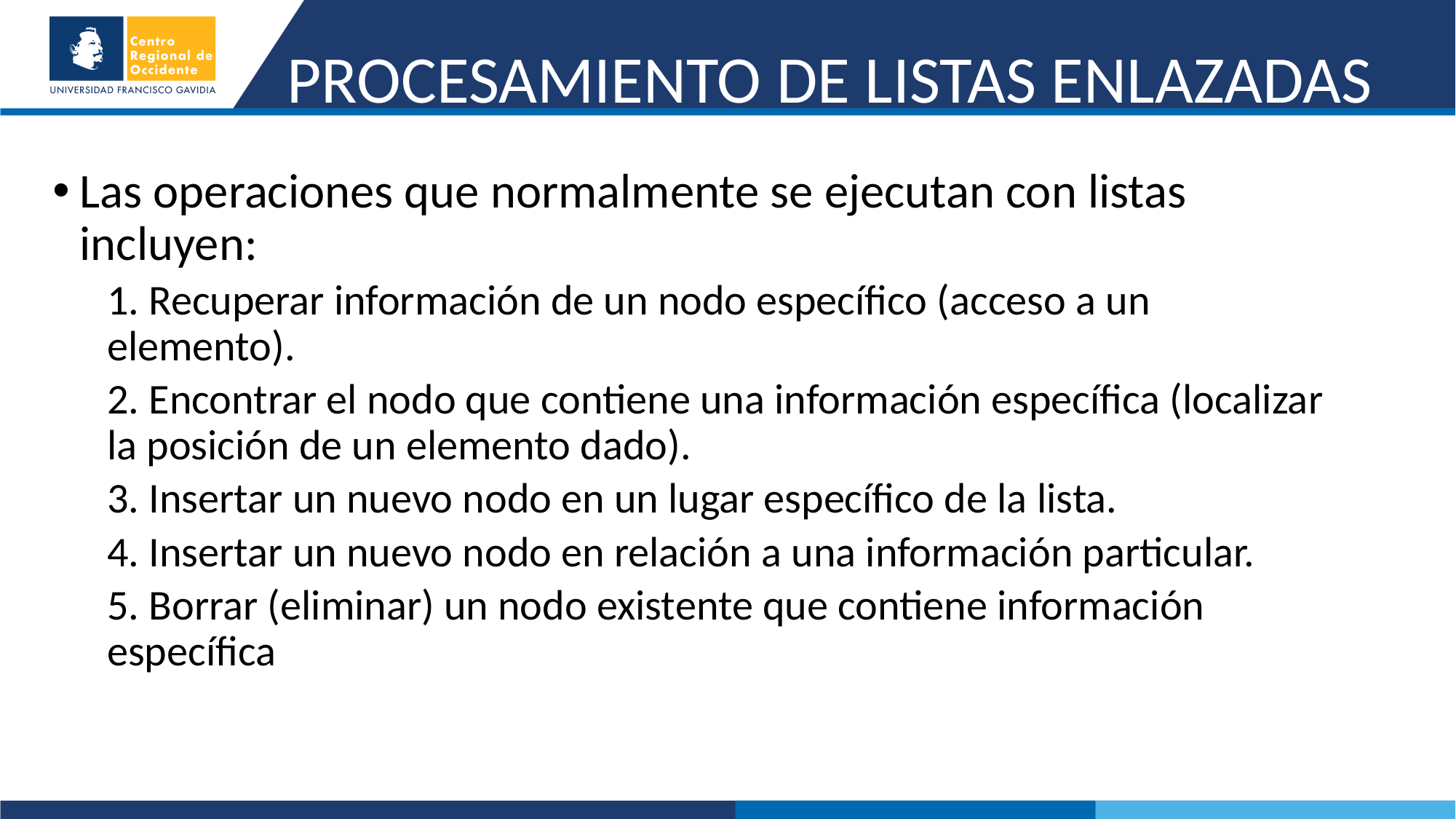

# PROCESAMIENTO DE LISTAS ENLAZADAS
Las operaciones que normalmente se ejecutan con listas incluyen:
1. Recuperar información de un nodo específico (acceso a un elemento).
2. Encontrar el nodo que contiene una información específica (localizar la posición de un elemento dado).
3. Insertar un nuevo nodo en un lugar específico de la lista.
4. Insertar un nuevo nodo en relación a una información particular.
5. Borrar (eliminar) un nodo existente que contiene información específica